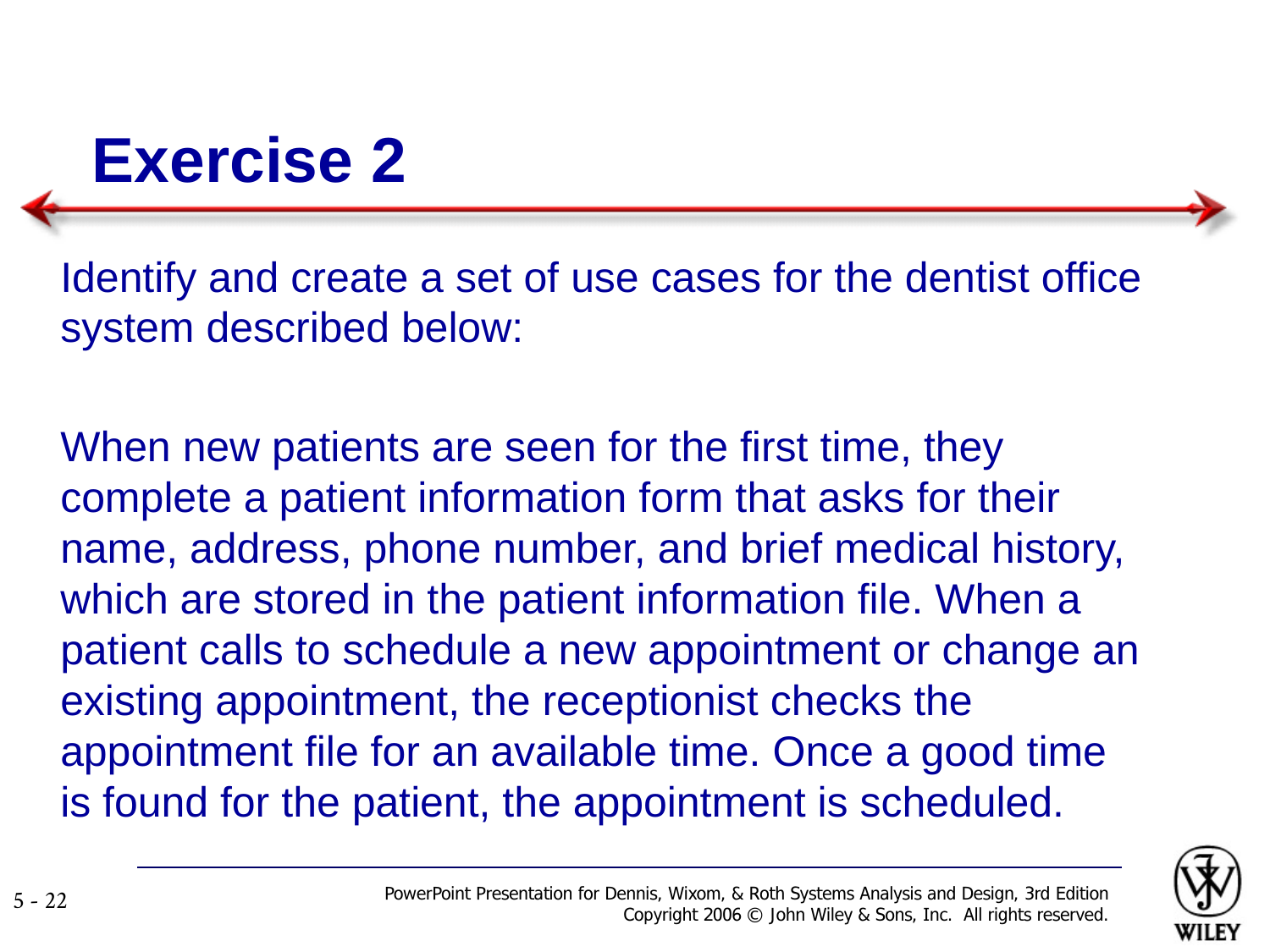

# Exercise 2
Identify and create a set of use cases for the dentist office system described below:

When new patients are seen for the first time, they complete a patient information form that asks for their name, address, phone number, and brief medical history, which are stored in the patient information file. When a patient calls to schedule a new appointment or change an existing appointment, the receptionist checks the appointment file for an available time. Once a good time is found for the patient, the appointment is scheduled.
PowerPoint Presentation for Dennis, Wixom, & Roth Systems Analysis and Design, 3rd Edition
Copyright 2006 © John Wiley & Sons, Inc.  All rights reserved.
5 - 22